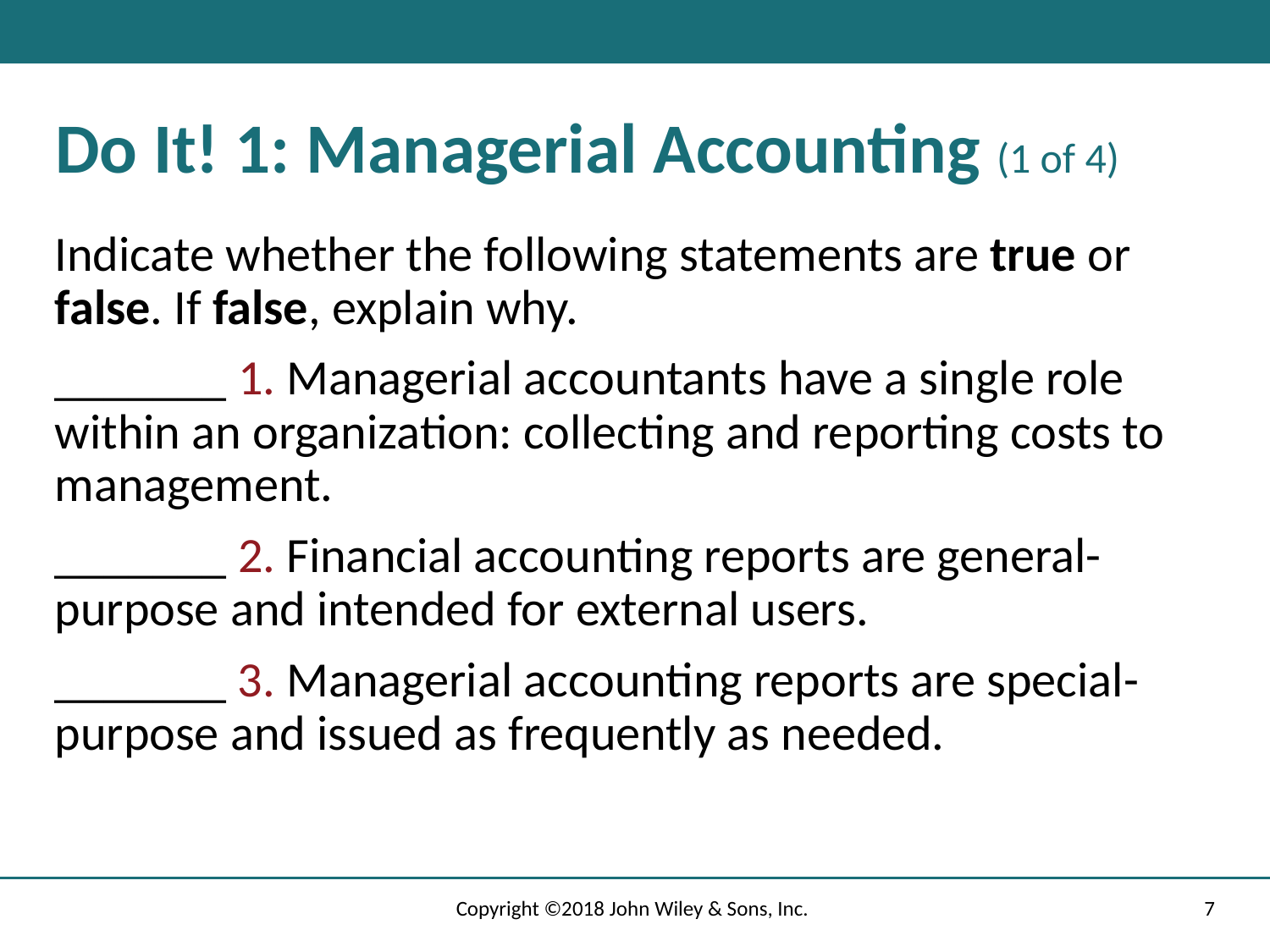

# Do It! 1: Managerial Accounting (1 of 4)
Indicate whether the following statements are true or false. If false, explain why.
_______ 1. Managerial accountants have a single role within an organization: collecting and reporting costs to management.
_______ 2. Financial accounting reports are general-purpose and intended for external users.
_______ 3. Managerial accounting reports are special-purpose and issued as frequently as needed.
Copyright ©2018 John Wiley & Sons, Inc.
7